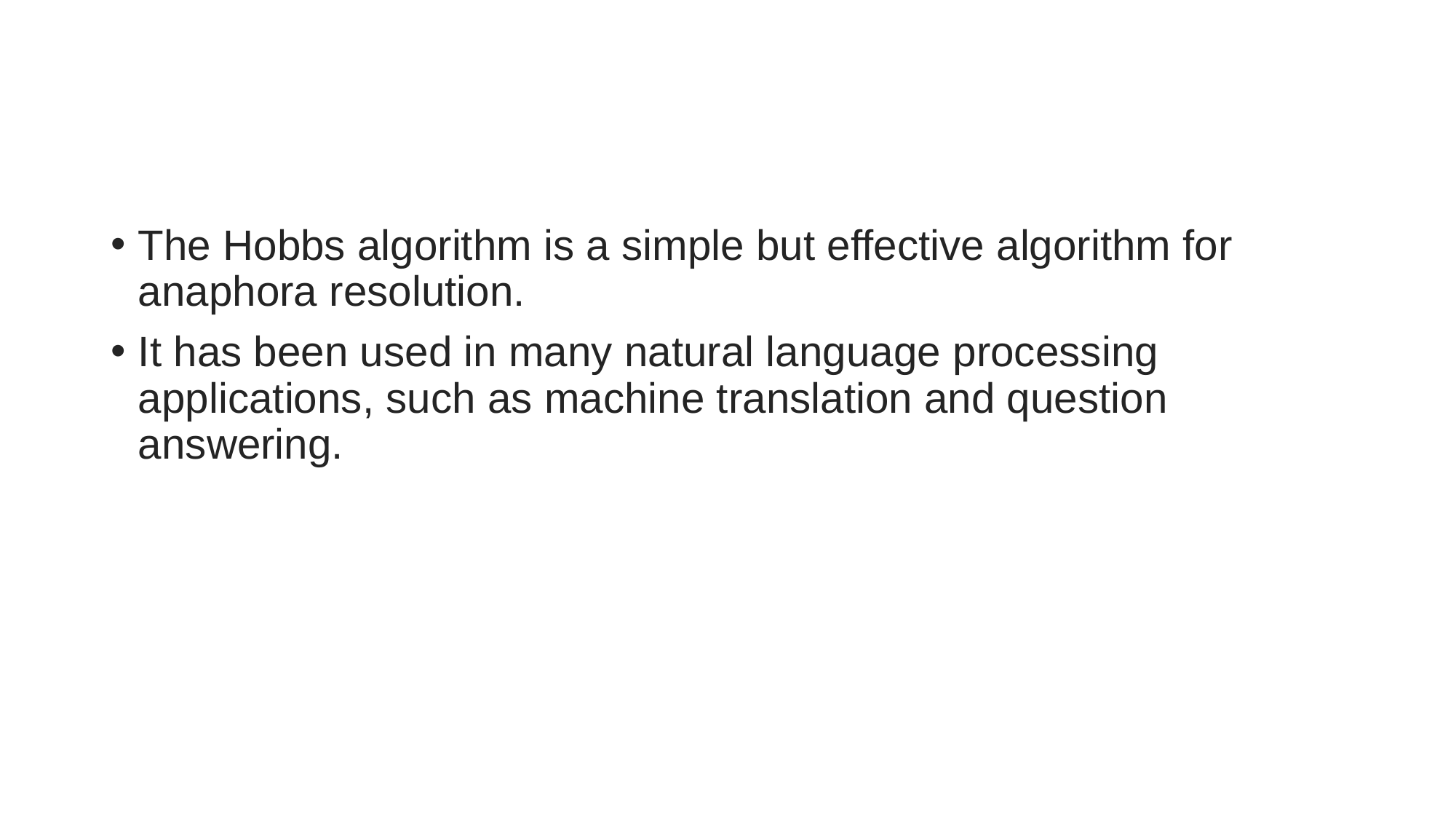

#
The Hobbs algorithm is a simple but effective algorithm for anaphora resolution.
It has been used in many natural language processing applications, such as machine translation and question answering.